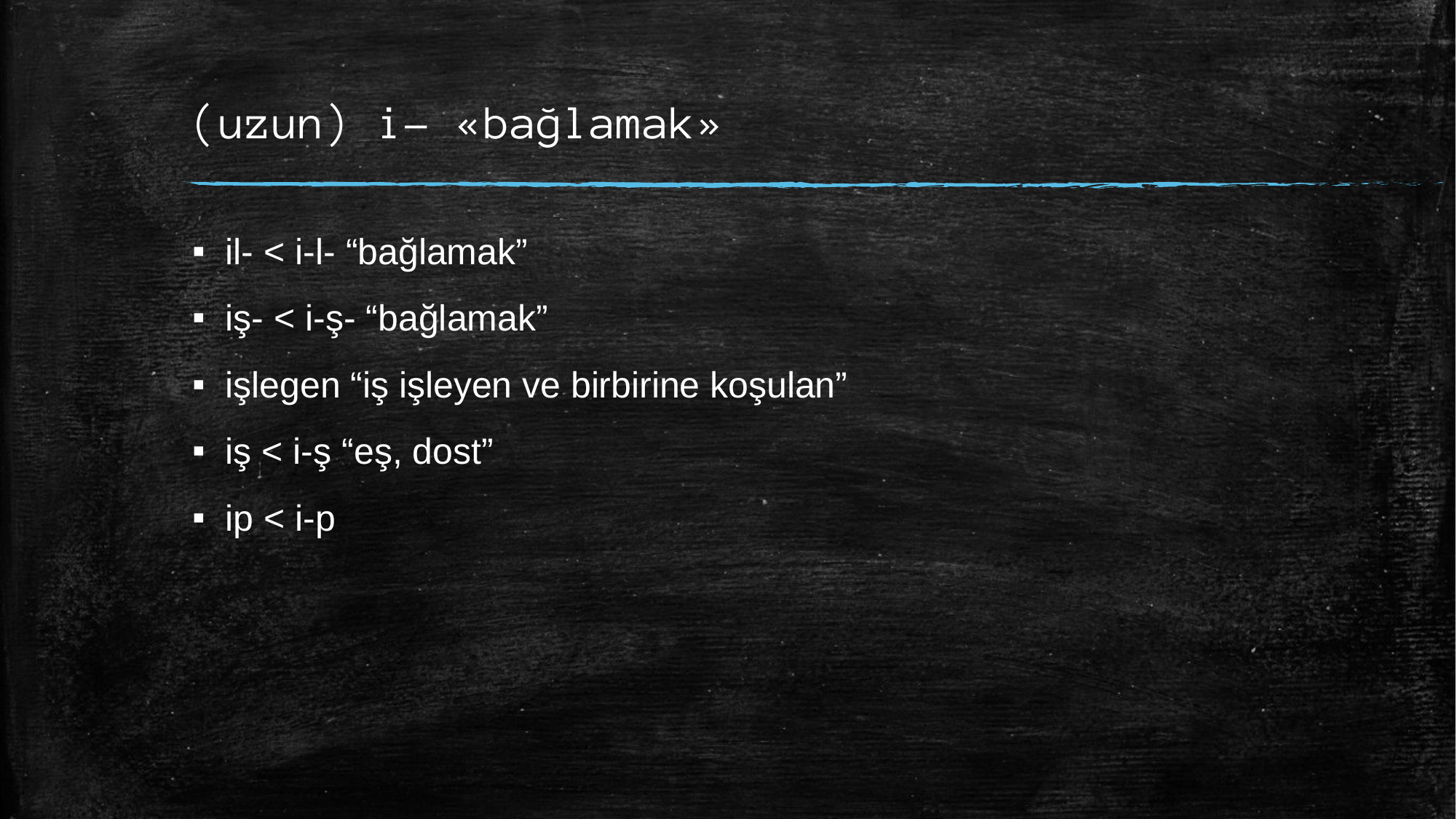

# (uzun) i- «bağlamak»
il- < i-l- “bağlamak”
iş- < i-ş- “bağlamak”
işlegen “iş işleyen ve birbirine koşulan”
iş < i-ş “eş, dost”
ip < i-p